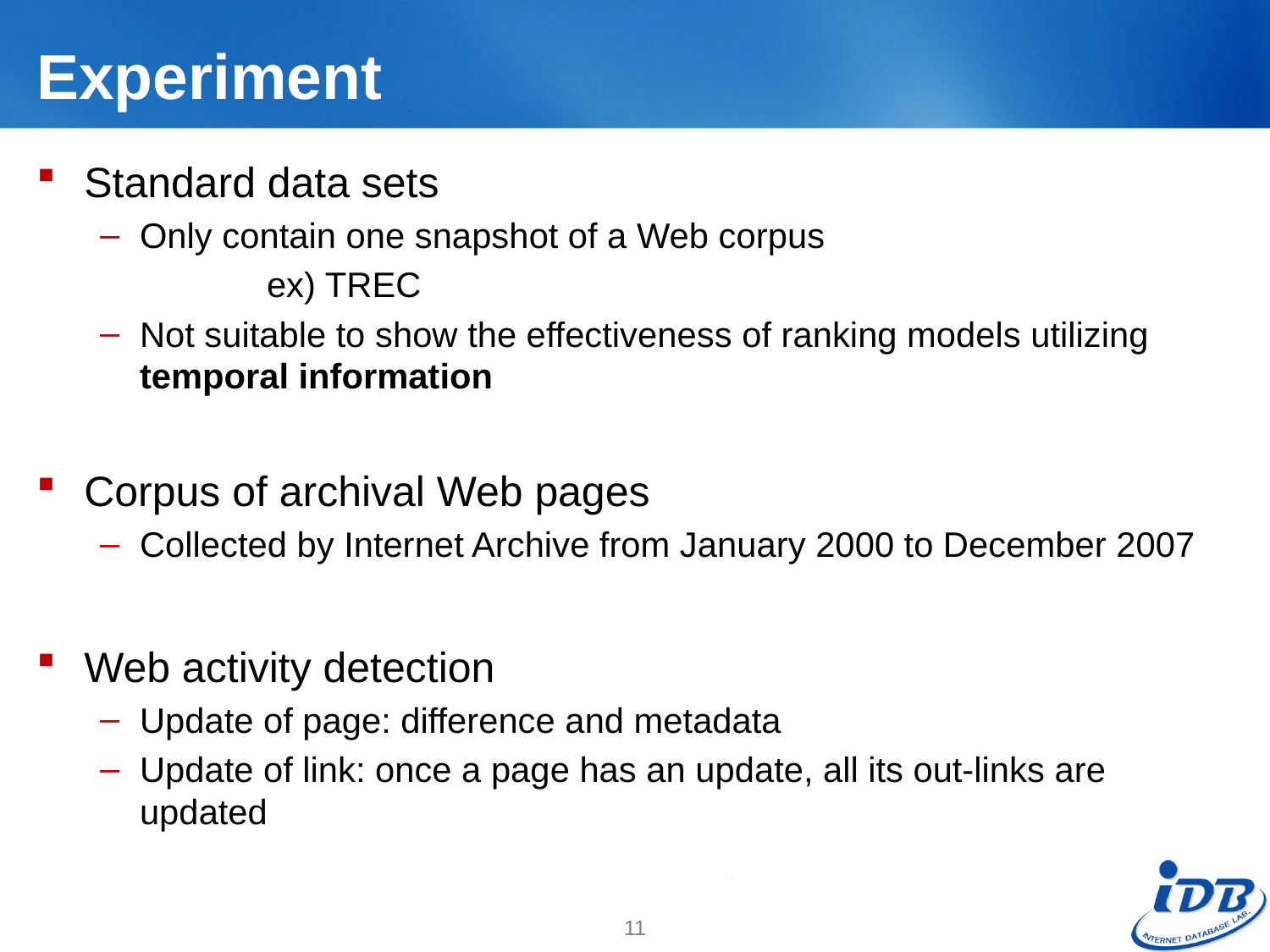

# Experiment
Standard data sets
Only contain one snapshot of a Web corpus
		ex) TREC
Not suitable to show the effectiveness of ranking models utilizing temporal information

Corpus of archival Web pages
Collected by Internet Archive from January 2000 to December 2007

Web activity detection
Update of page: difference and metadata
Update of link: once a page has an update, all its out-links are updated

11